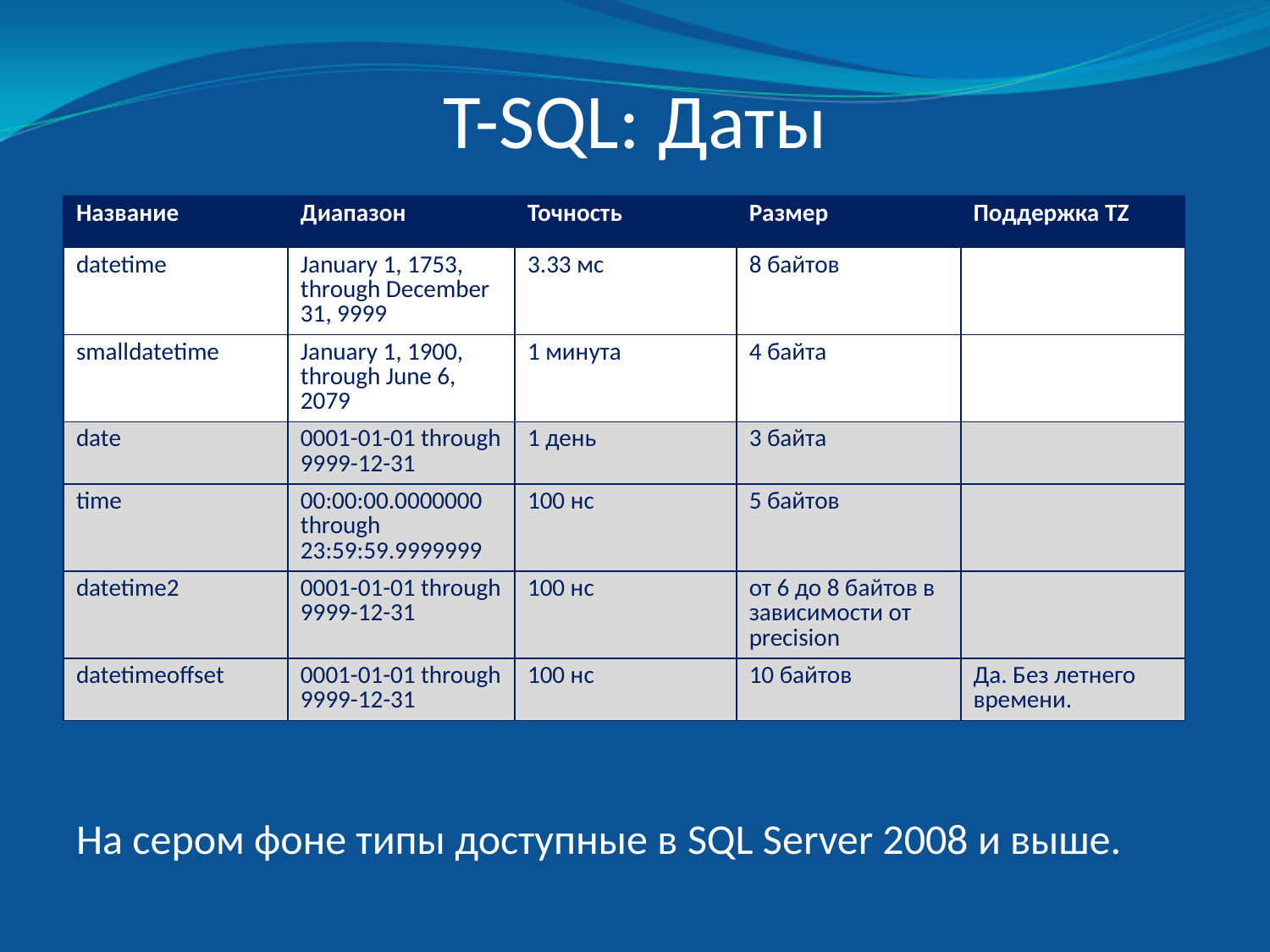

# T-SQL: Даты
| Название | Диапазон | Точность | Размер | Поддержка TZ |
| --- | --- | --- | --- | --- |
| datetime | January 1, 1753, through December 31, 9999 | 3.33 мс | 8 байтов |  |
| smalldatetime | January 1, 1900, through June 6, 2079 | 1 минута | 4 байта |  |
| date | 0001-01-01 through 9999-12-31 | 1 день | 3 байта |  |
| time | 00:00:00.0000000 through 23:59:59.9999999 | 100 нс | 5 байтов |  |
| datetime2 | 0001-01-01 through 9999-12-31 | 100 нс | от 6 до 8 байтов в зависимости от precision |  |
| datetimeoffset | 0001-01-01 through 9999-12-31 | 100 нс | 10 байтов | Да. Без летнего времени. |
На сером фоне типы доступные в SQL Server 2008 и выше.